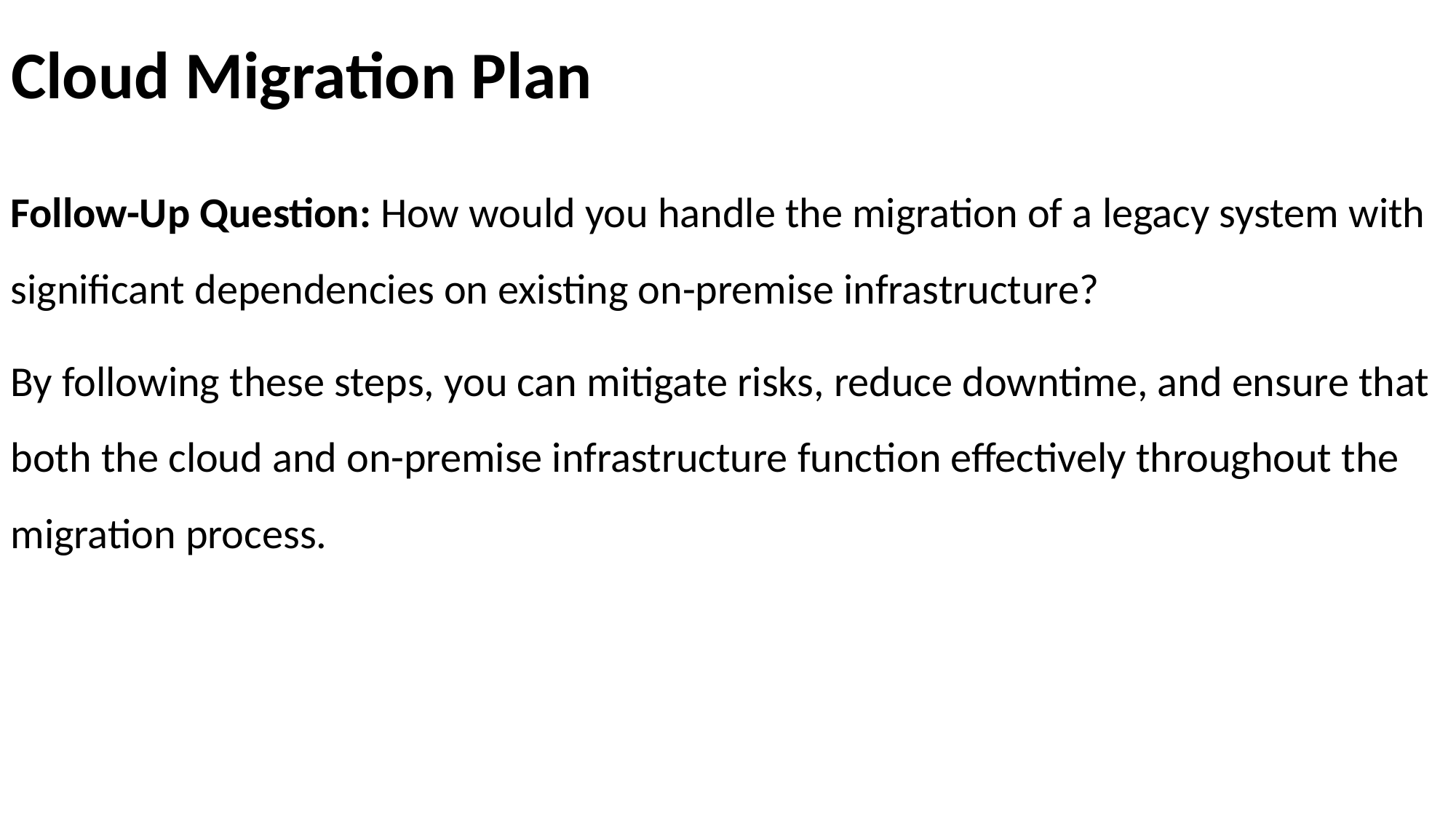

# Cloud Migration Plan
Follow-Up Question: How would you handle the migration of a legacy system with significant dependencies on existing on-premise infrastructure?
By following these steps, you can mitigate risks, reduce downtime, and ensure that both the cloud and on-premise infrastructure function effectively throughout the migration process.